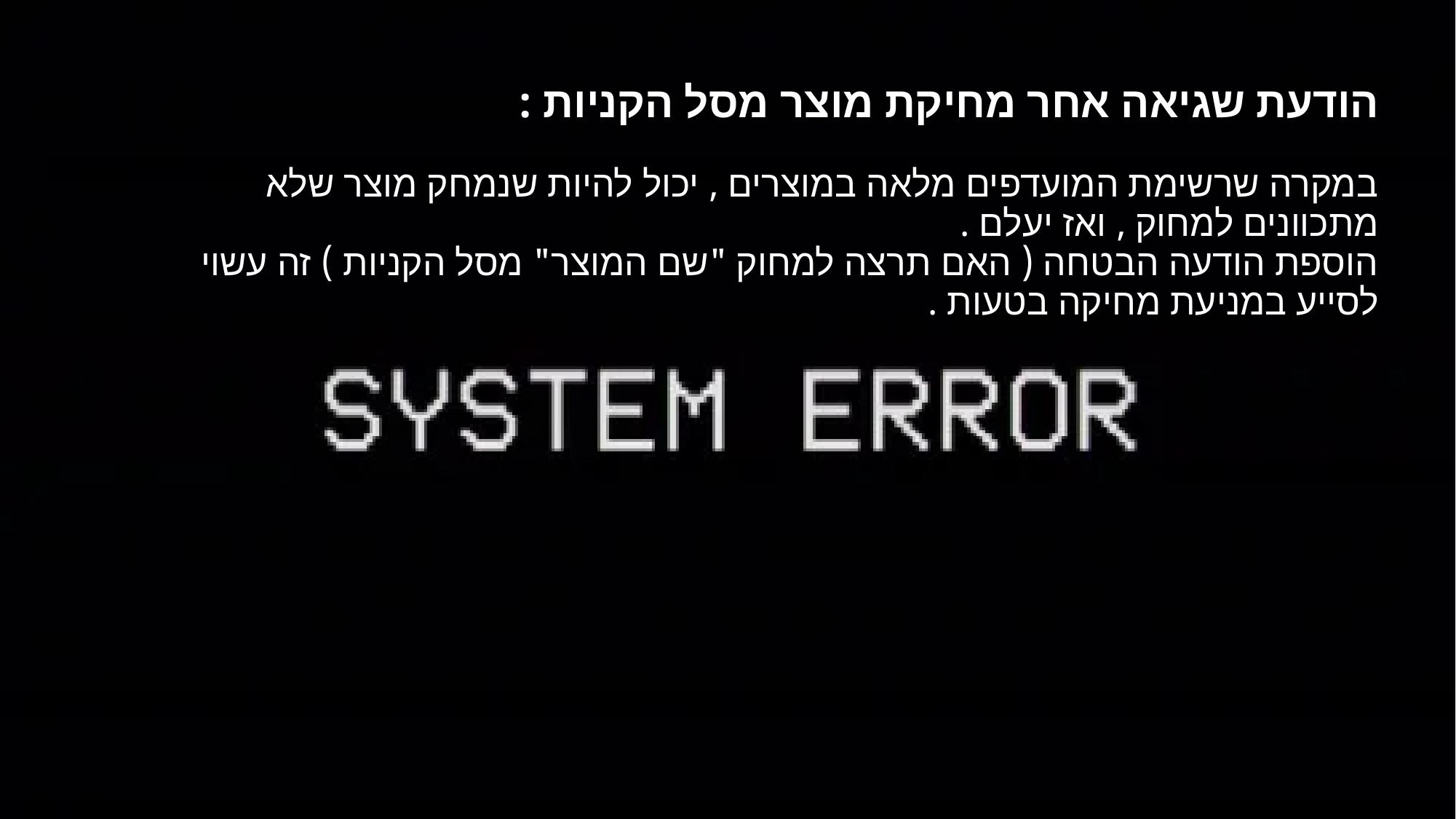

# הודעת שגיאה אחר מחיקת מוצר מסל הקניות : במקרה שרשימת המועדפים מלאה במוצרים , יכול להיות שנמחק מוצר שלא מתכוונים למחוק , ואז יעלם . הוספת הודעה הבטחה ( האם תרצה למחוק "שם המוצר" מסל הקניות ) זה עשוי לסייע במניעת מחיקה בטעות .